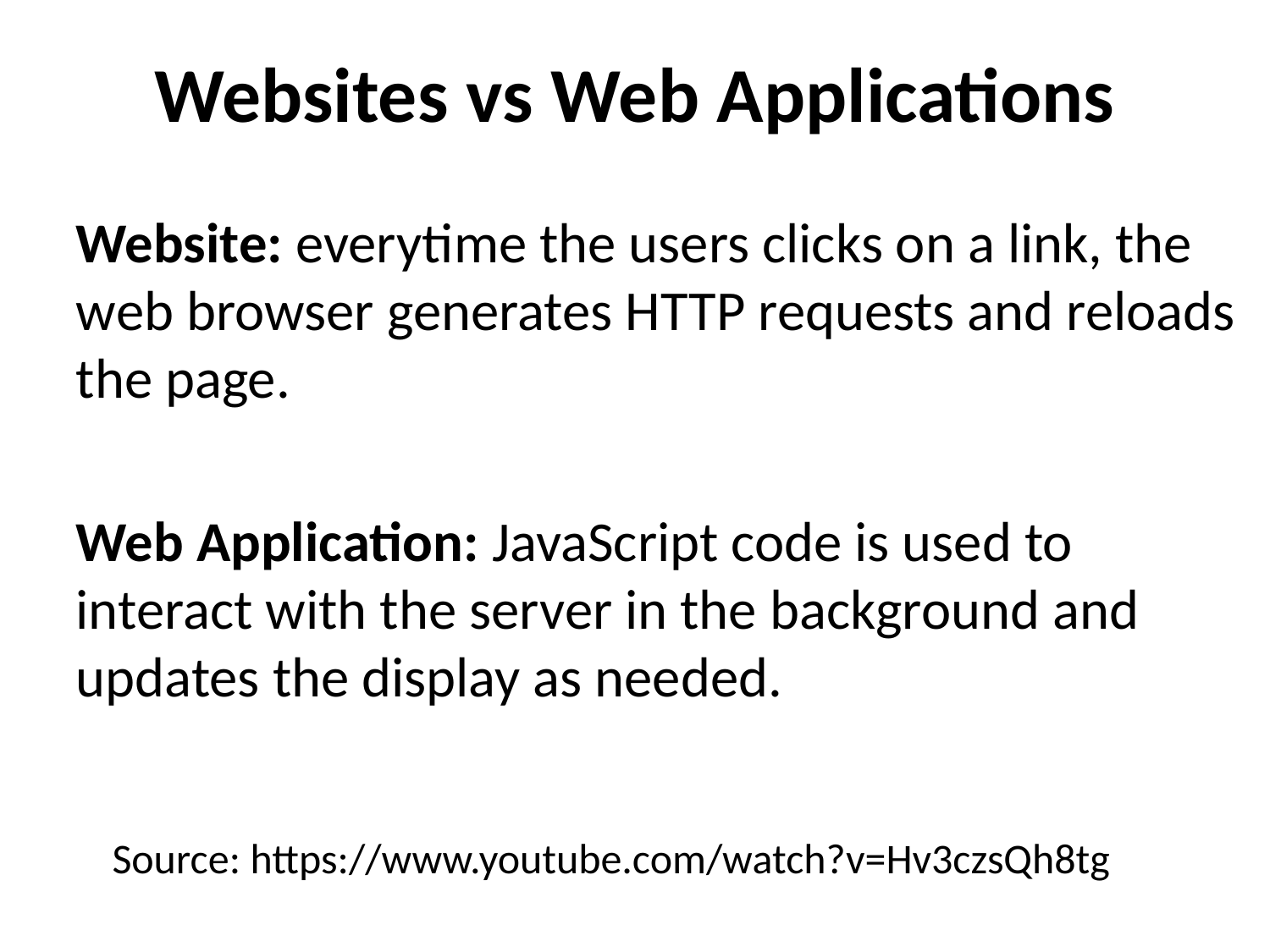

Websites vs Web Applications
Website: everytime the users clicks on a link, the web browser generates HTTP requests and reloads the page.

Web Application: JavaScript code is used to interact with the server in the background and updates the display as needed.
Source: https://www.youtube.com/watch?v=Hv3czsQh8tg